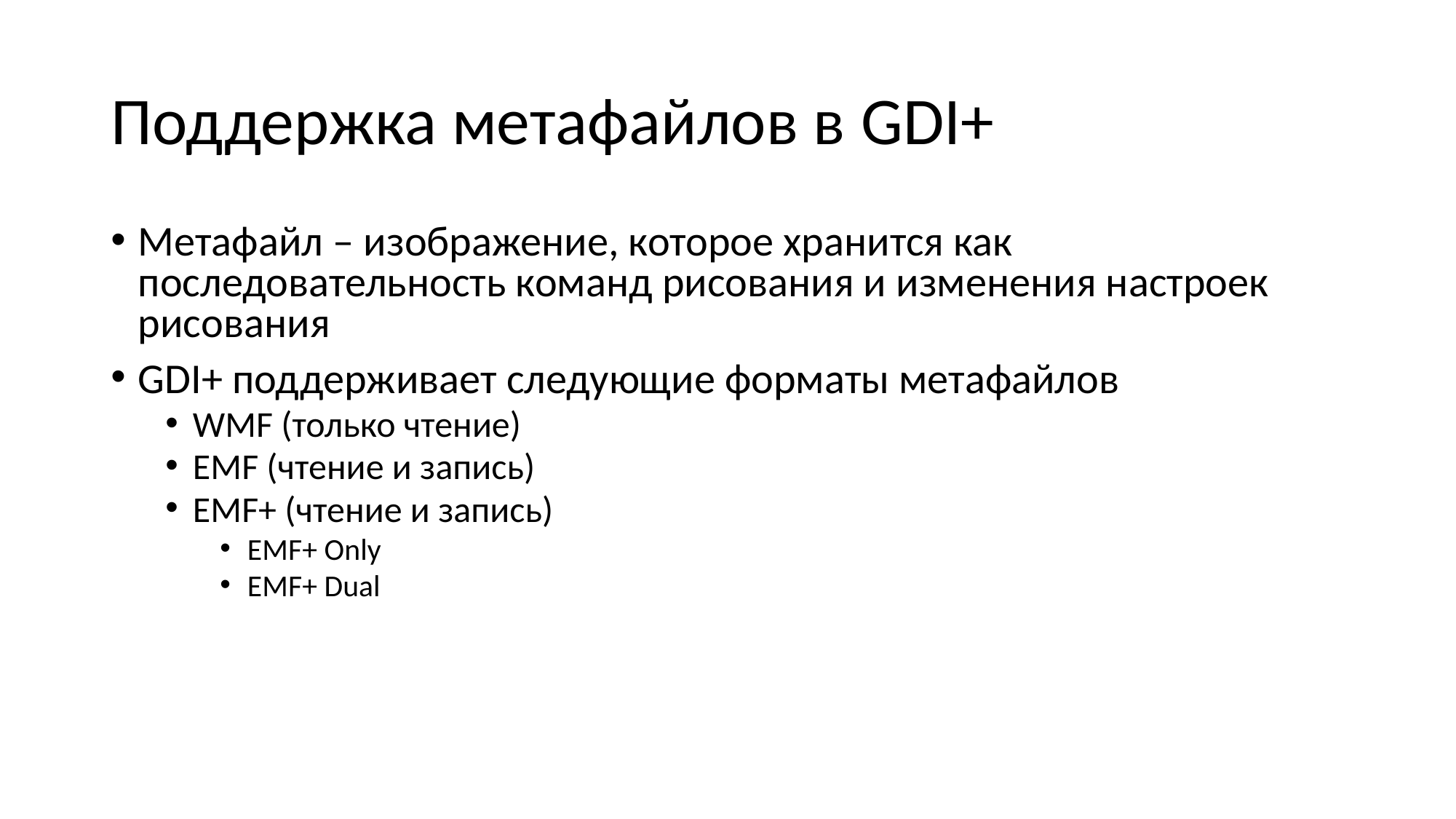

# Поддержка метафайлов в GDI+
Метафайл – изображение, которое хранится как последовательность команд рисования и изменения настроек рисования
GDI+ поддерживает следующие форматы метафайлов
WMF (только чтение)
EMF (чтение и запись)
EMF+ (чтение и запись)
EMF+ Only
EMF+ Dual